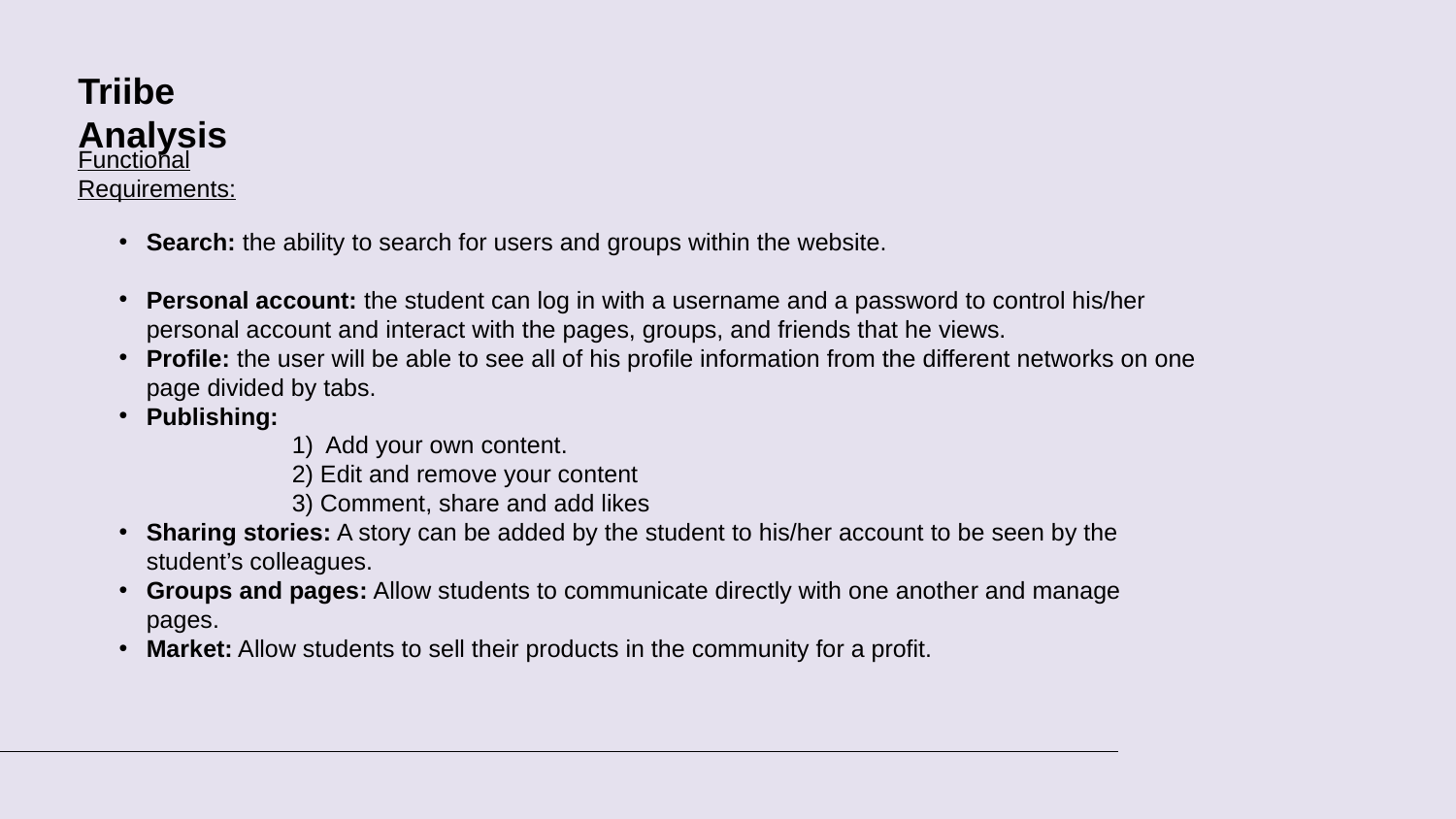

Triibe Analysis
Functional Requirements:
Search: the ability to search for users and groups within the website.

Personal account: the student can log in with a username and a password to control his/her personal account and interact with the pages, groups, and friends that he views.
Profile: the user will be able to see all of his profile information from the different networks on one page divided by tabs.
Publishing:
	1)  Add your own content.
	2) Edit and remove your content
	3) Comment, share and add likes
Sharing stories: A story can be added by the student to his/her account to be seen by the student’s colleagues.
Groups and pages: Allow students to communicate directly with one another and manage pages.
Market: Allow students to sell their products in the community for a profit.